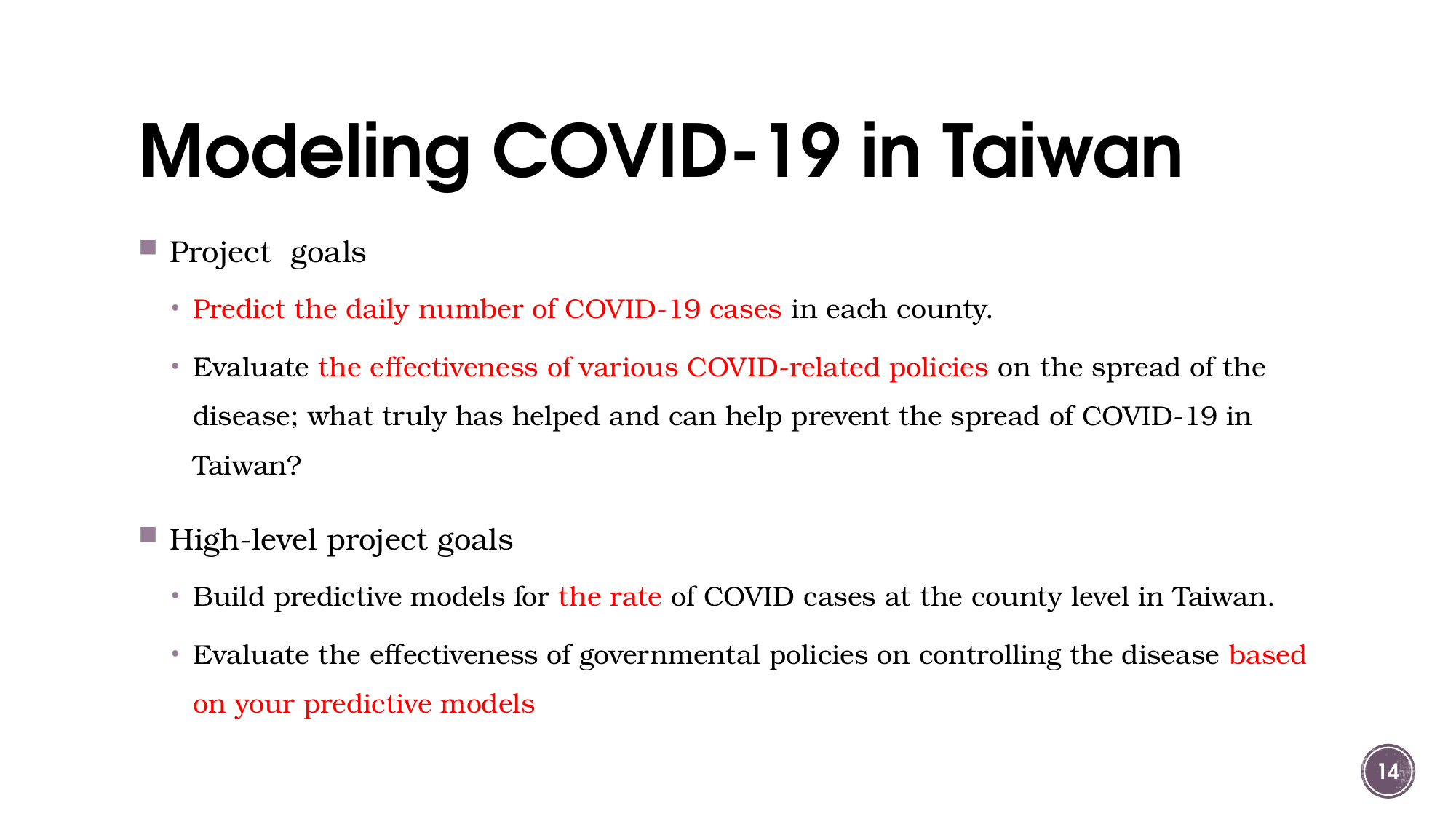

# Modeling COVID-19 in Taiwan
 Project  goals
Predict the daily number of COVID-19 cases in each county.
Evaluate the effectiveness of various COVID-related policies on the spread of the disease; what truly has helped and can help prevent the spread of COVID-19 in Taiwan?
 High-level project goals
Build predictive models for the rate of COVID cases at the county level in Taiwan.
Evaluate the effectiveness of governmental policies on controlling the disease based on your predictive models

14